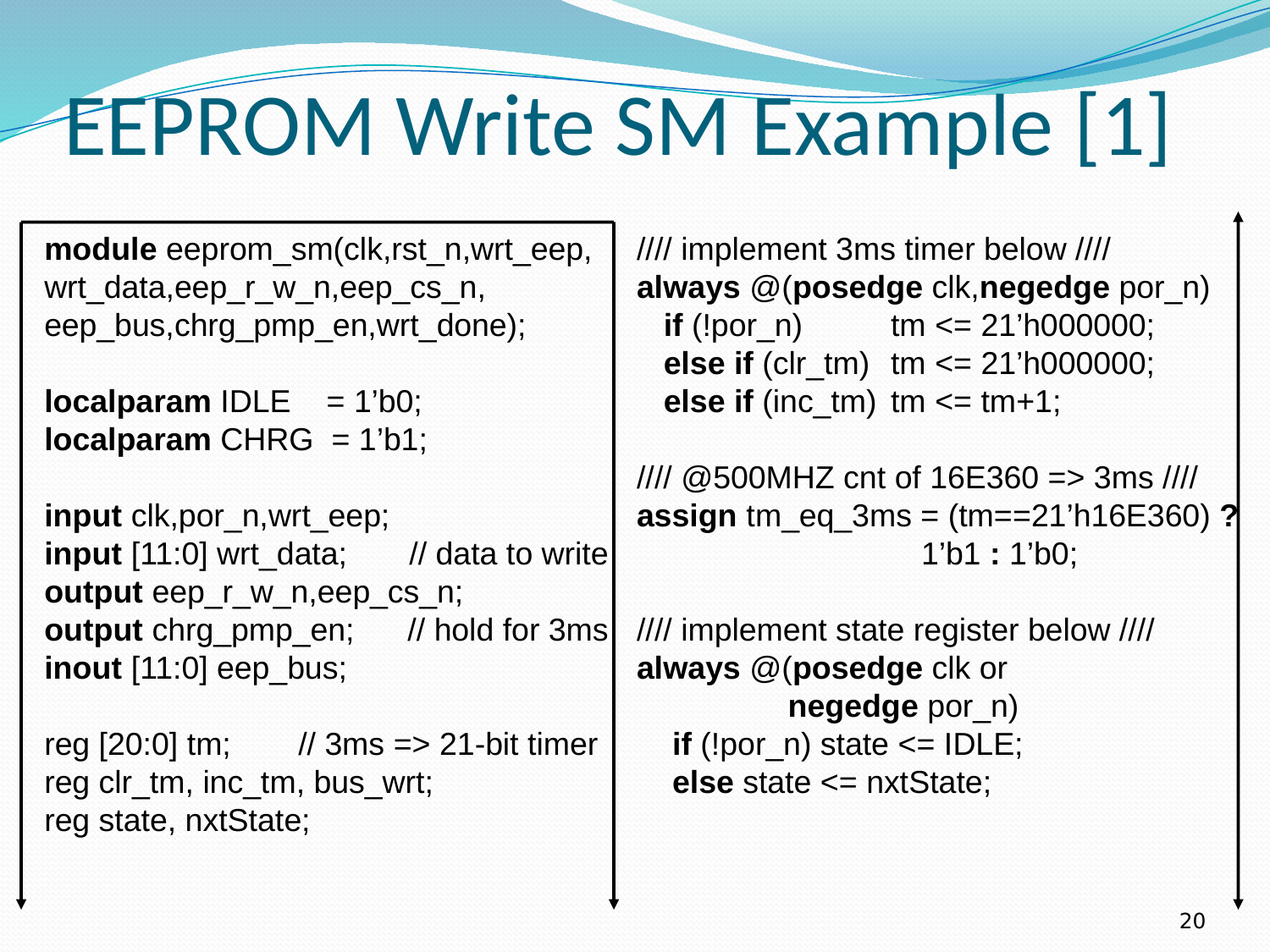

# EEPROM Write SM Example [1]

module eeprom_sm(clk,rst_n,wrt_eep,
wrt_data,eep_r_w_n,eep_cs_n,
eep_bus,chrg_pmp_en,wrt_done);

localparam IDLE    = 1’b0;
localparam CHRG  = 1’b1;

input clk,por_n,wrt_eep;
input [11:0] wrt_data;       // data to write
output eep_r_w_n,eep_cs_n;
output chrg_pmp_en;      // hold for 3ms
inout [11:0] eep_bus;

reg [20:0] tm;	// 3ms => 21-bit timer
reg clr_tm, inc_tm, bus_wrt;
reg state, nxtState;

//// implement 3ms timer below ////
always @(posedge clk,negedge por_n)
   if (!por_n)	tm <= 21’h000000;
   else if (clr_tm) 	tm <= 21’h000000;
   else if (inc_tm) 	tm <= tm+1;

//// @500MHZ cnt of 16E360 => 3ms ////
assign tm_eq_3ms = (tm==21’h16E360) ?
                                1’b1 : 1’b0;

//// implement state register below ////
always @(posedge clk or
                 negedge por_n)
    if (!por_n) state <= IDLE;
    else state <= nxtState;

20